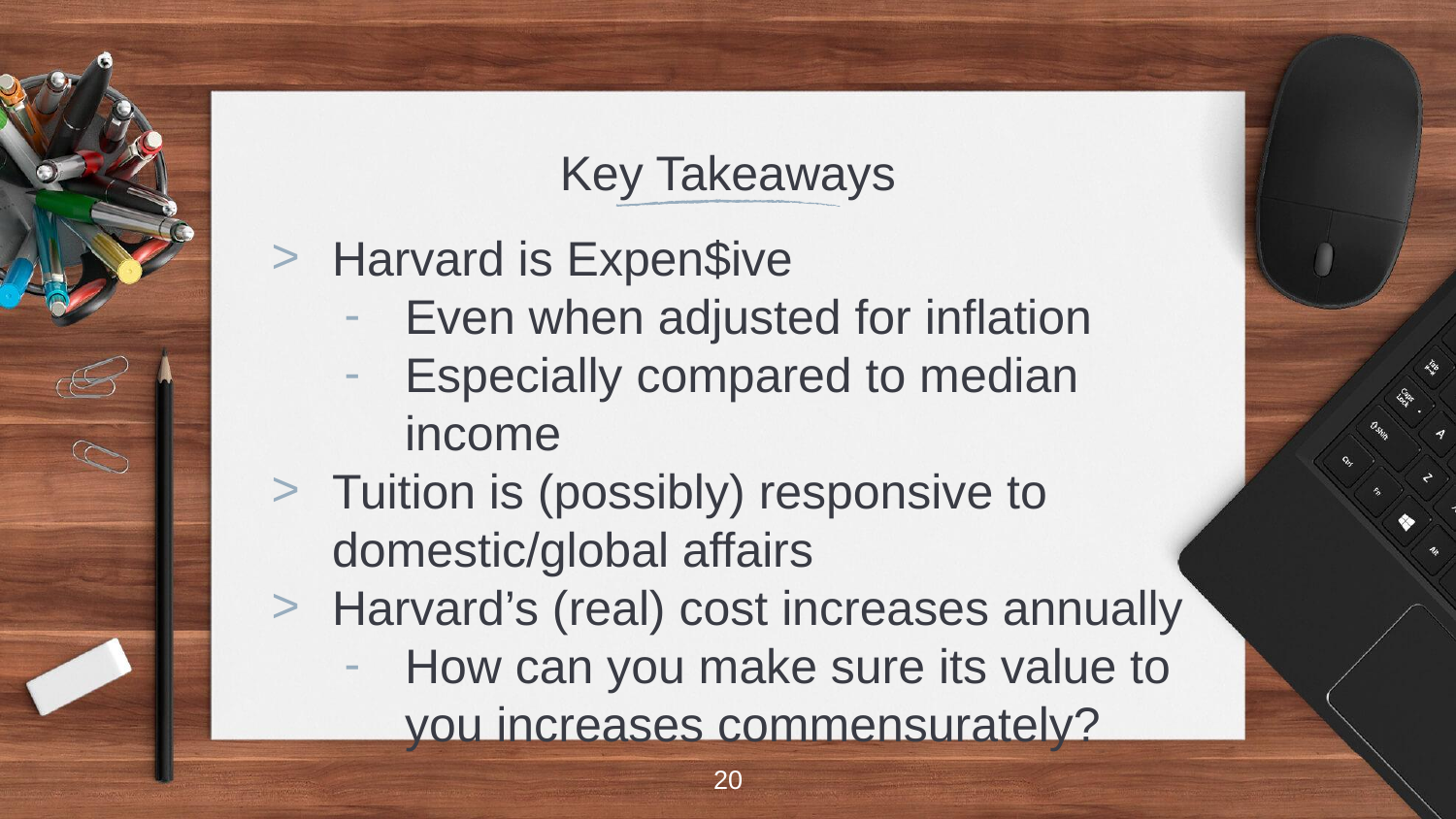

# Key Takeaways
Harvard is Expen$ive
Even when adjusted for inflation
Especially compared to median income
Tuition is (possibly) responsive to domestic/global affairs
Harvard’s (real) cost increases annually
How can you make sure its value to you increases commensurately?
20